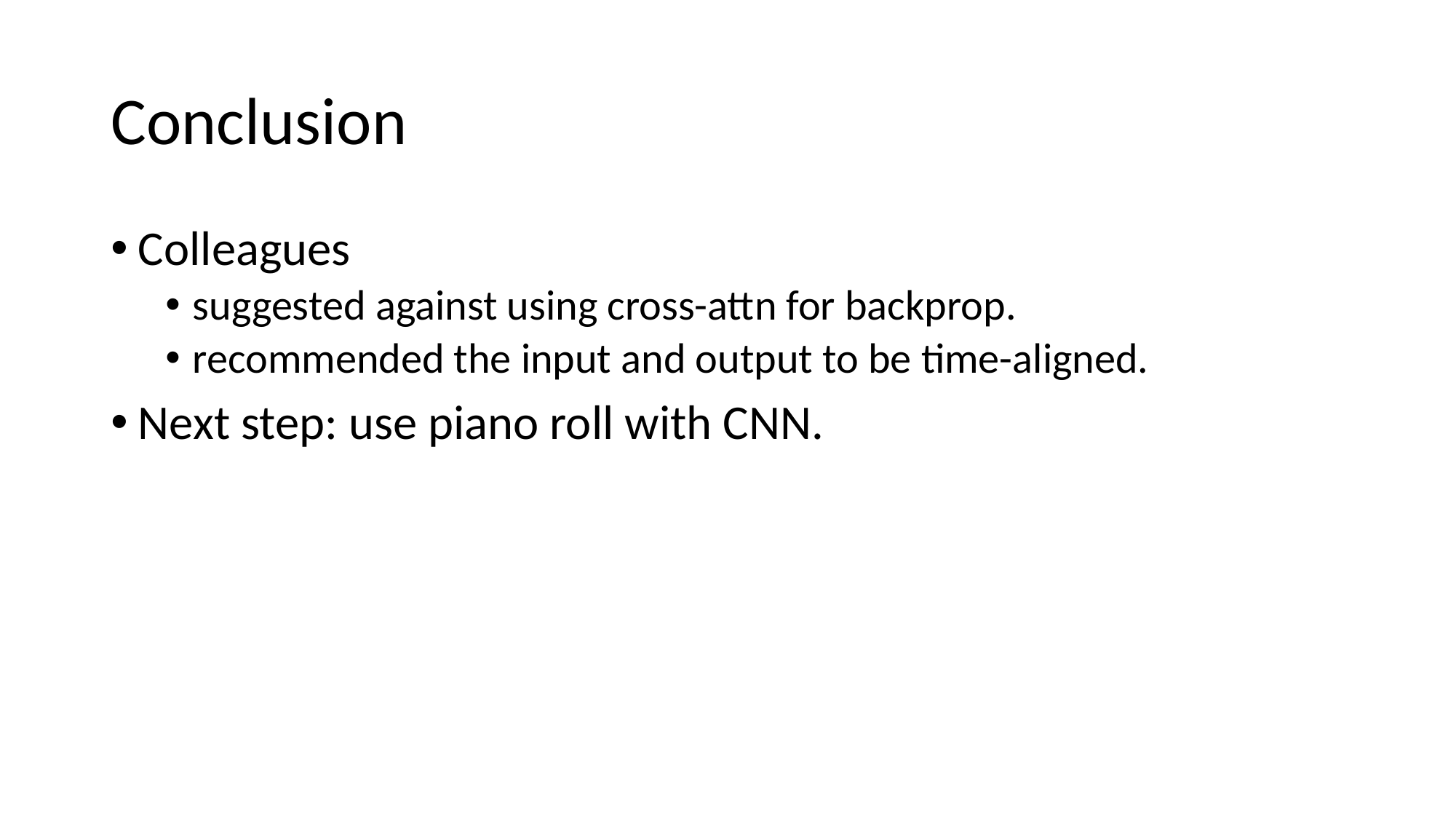

# Conclusion
Colleagues
suggested against using cross-attn for backprop.
recommended the input and output to be time-aligned.
Next step: use piano roll with CNN.